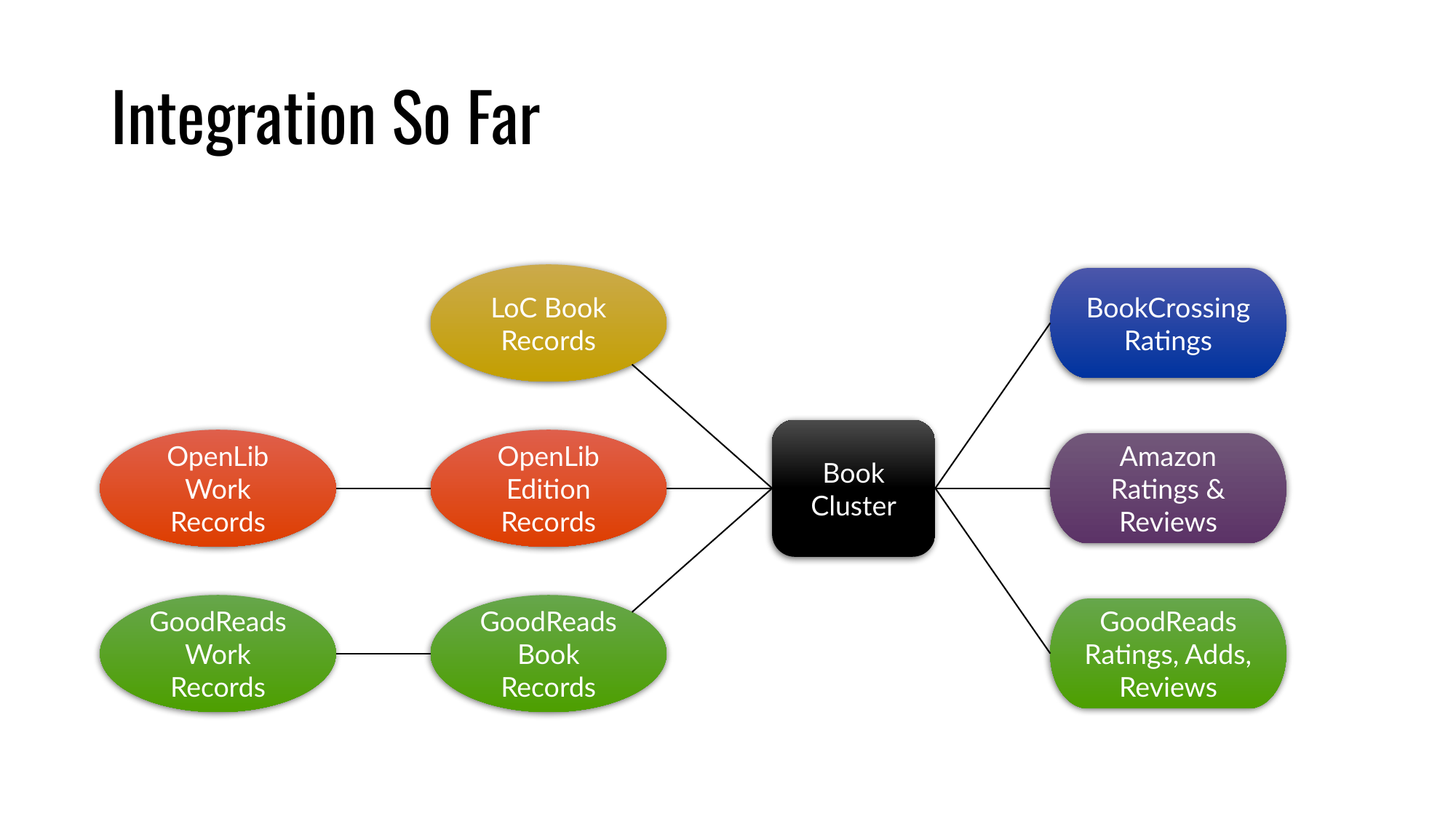

# Integration So Far
LoC Book Records
BookCrossing Ratings
Book Cluster
OpenLib Work Records
OpenLib Edition Records
Amazon Ratings & Reviews
GoodReads Work Records
GoodReads Book Records
GoodReads Ratings, Adds, Reviews